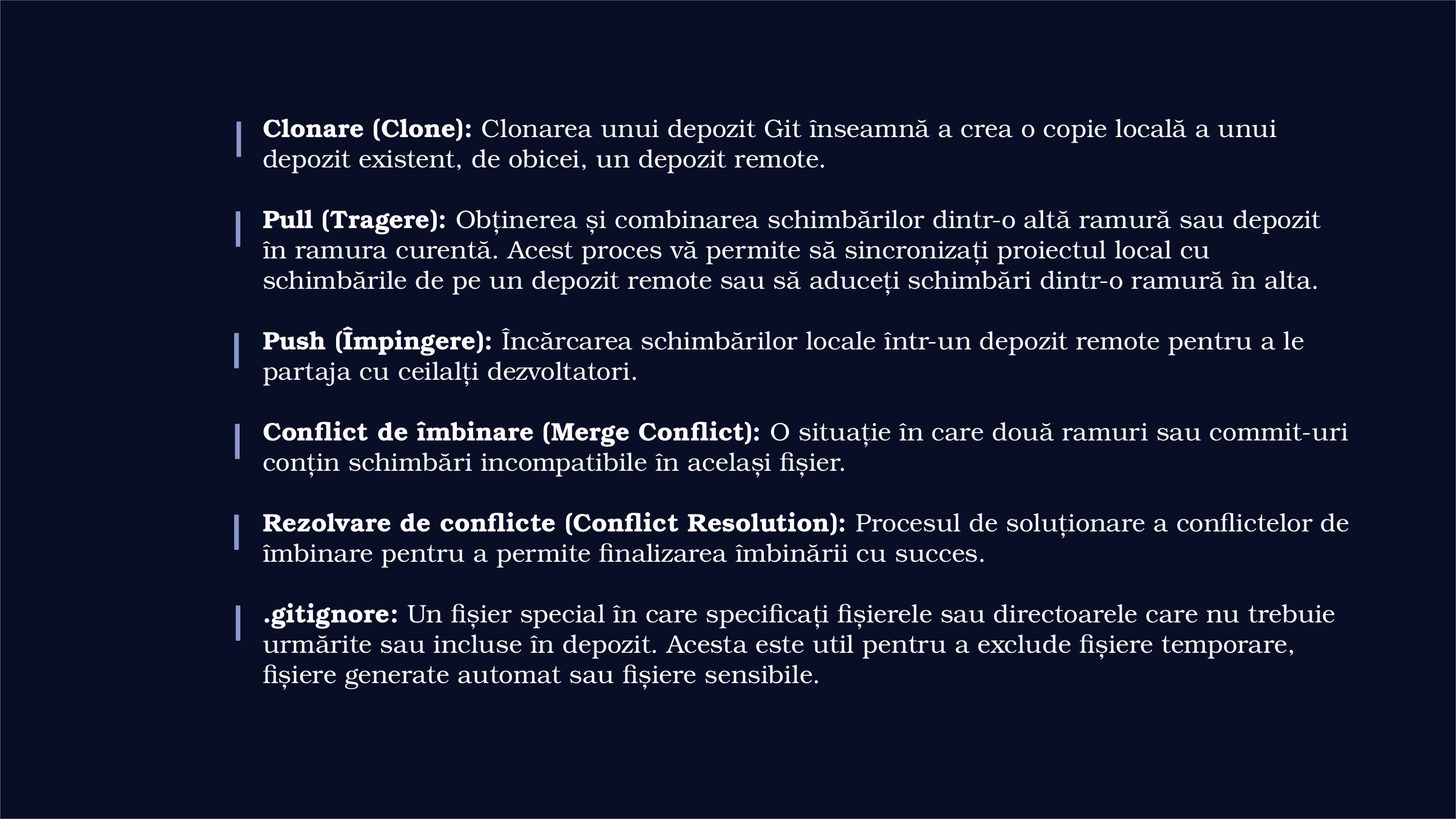

Clonare (Clone): Clonarea unui depozit Git înseamnă a crea o copie locală a unui depozit existent, de obicei, un depozit remote.

Pull (Tragere): Obținerea și combinarea schimbărilor dintr-o altă ramură sau depozit în ramura curentă. Acest proces vă permite să sincronizați proiectul local cu schimbările de pe un depozit remote sau să aduceți schimbări dintr-o ramură în alta.

Push (Împingere): Încărcarea schimbărilor locale într-un depozit remote pentru a le partaja cu ceilalți dezvoltatori.

Conflict de îmbinare (Merge Conflict): O situație în care două ramuri sau commit-uri conțin schimbări incompatibile în același fișier.

Rezolvare de conflicte (Conflict Resolution): Procesul de soluționare a conflictelor de îmbinare pentru a permite finalizarea îmbinării cu succes.

.gitignore: Un fișier special în care specificați fișierele sau directoarele care nu trebuie urmărite sau incluse în depozit. Acesta este util pentru a exclude fișiere temporare, fișiere generate automat sau fișiere sensibile.